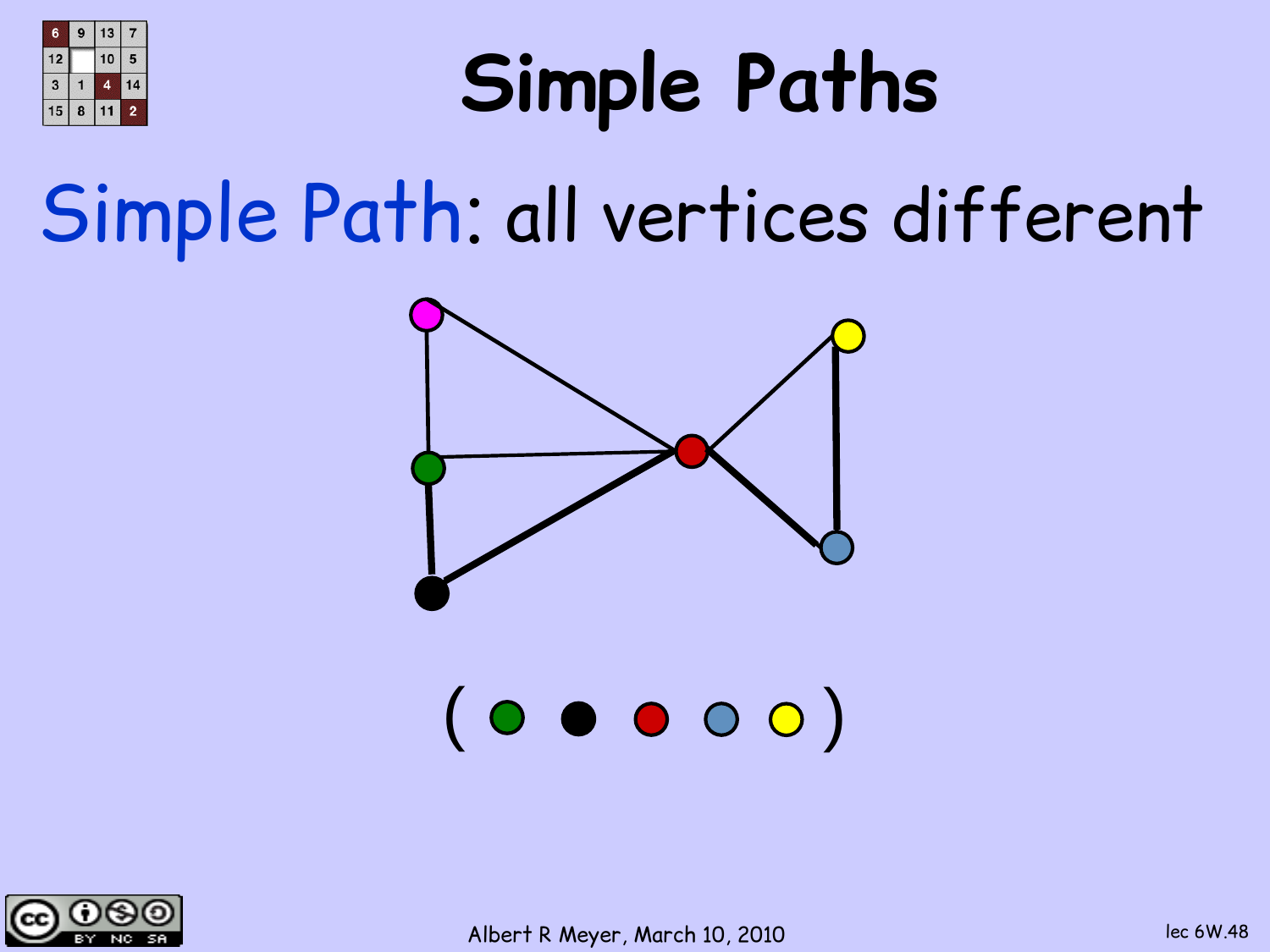

# Simple Paths
Simple Path: all vertices different

(

)

lec 6W.48